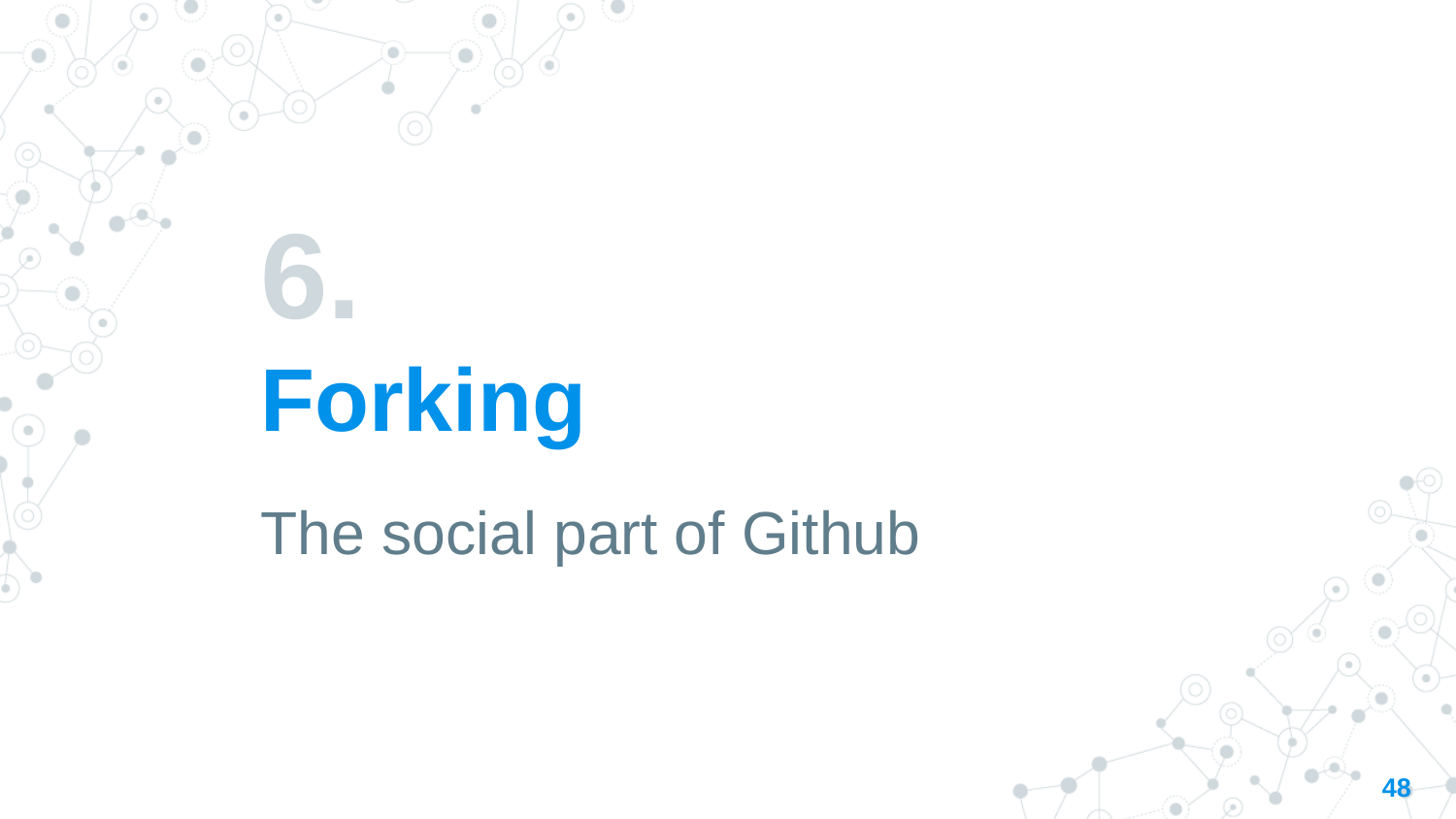

# 6.
Forking
The social part of Github
48